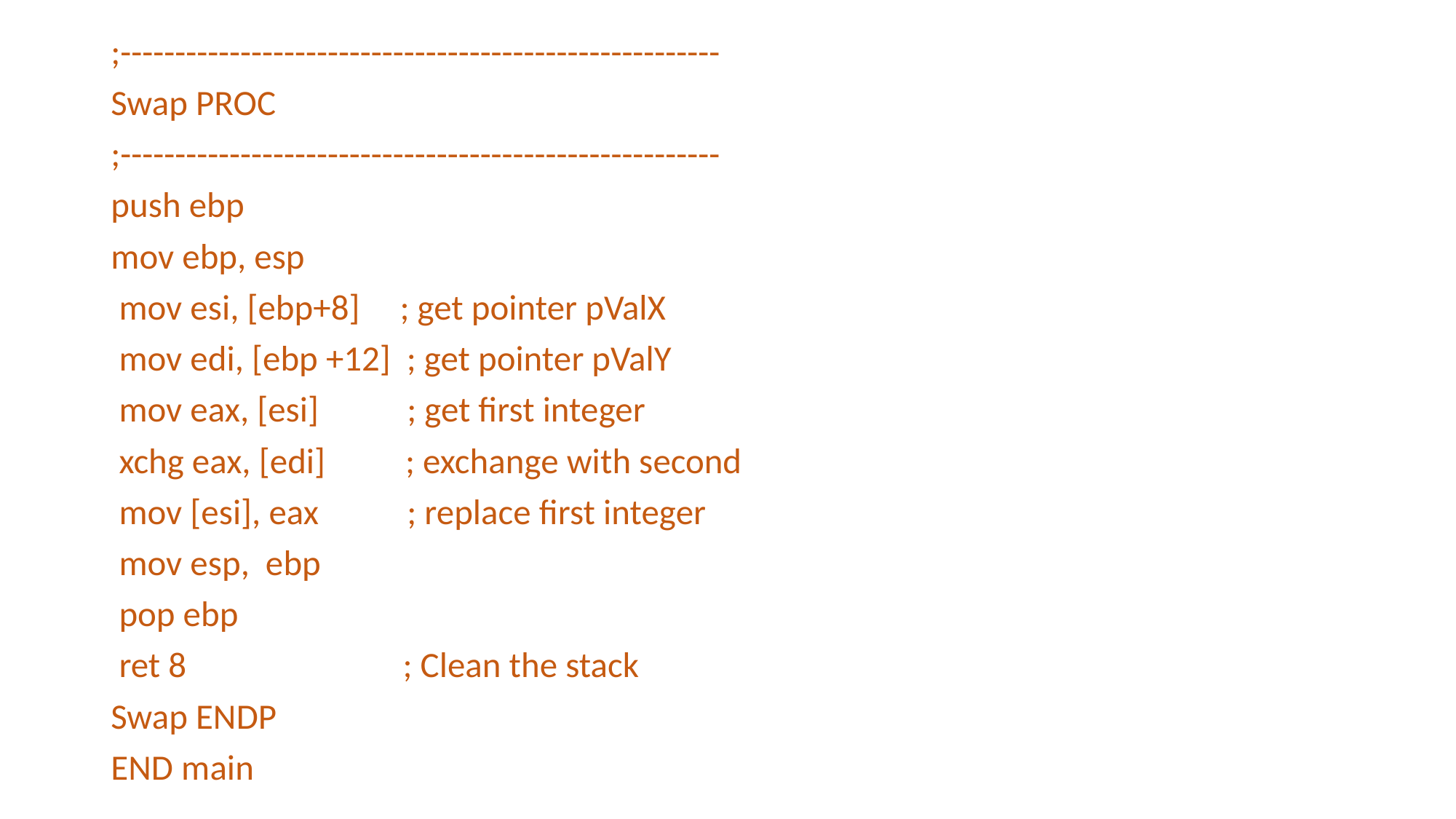

;-------------------------------------------------------
Swap PROC
;-------------------------------------------------------
push ebp
mov ebp, esp
 mov esi, [ebp+8]     ; get pointer pValX
 mov edi, [ebp +12]  ; get pointer pValY
 mov eax, [esi]           ; get first integer
 xchg eax, [edi]          ; exchange with second
 mov [esi], eax           ; replace first integer
 mov esp,  ebp
 pop ebp
 ret 8                           ; Clean the stack
Swap ENDP
END main